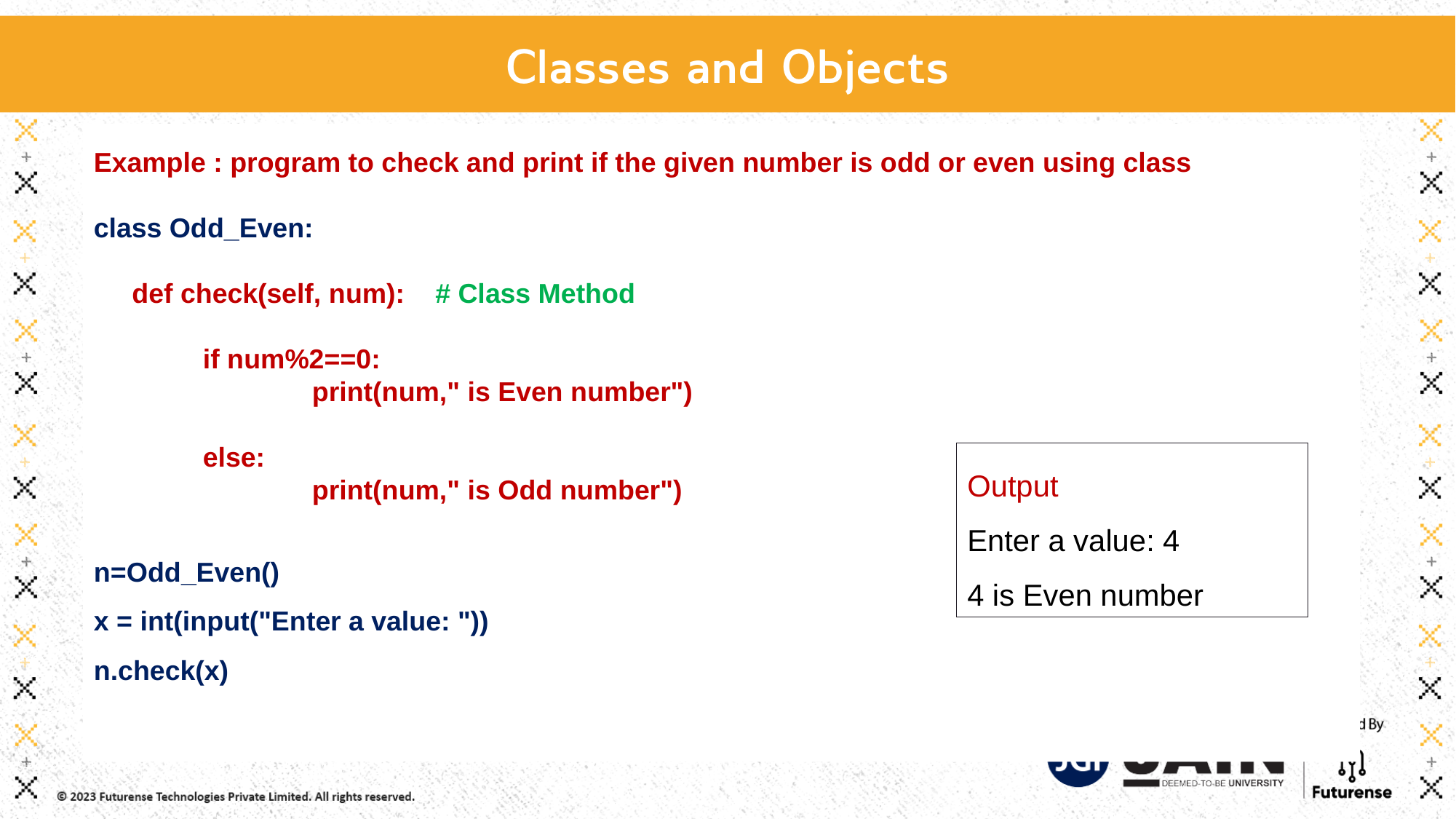

Classes and Objects
Example : program to check and print if the given number is odd or even using class

class Odd_Even:

     def check(self, num):    # Class Method

	if num%2==0:
		print(num," is Even number")

	else:
		print(num," is Odd number")

n=Odd_Even()
x = int(input("Enter a value: "))
n.check(x)

Output
Enter a value: 4
4 is Even number
17